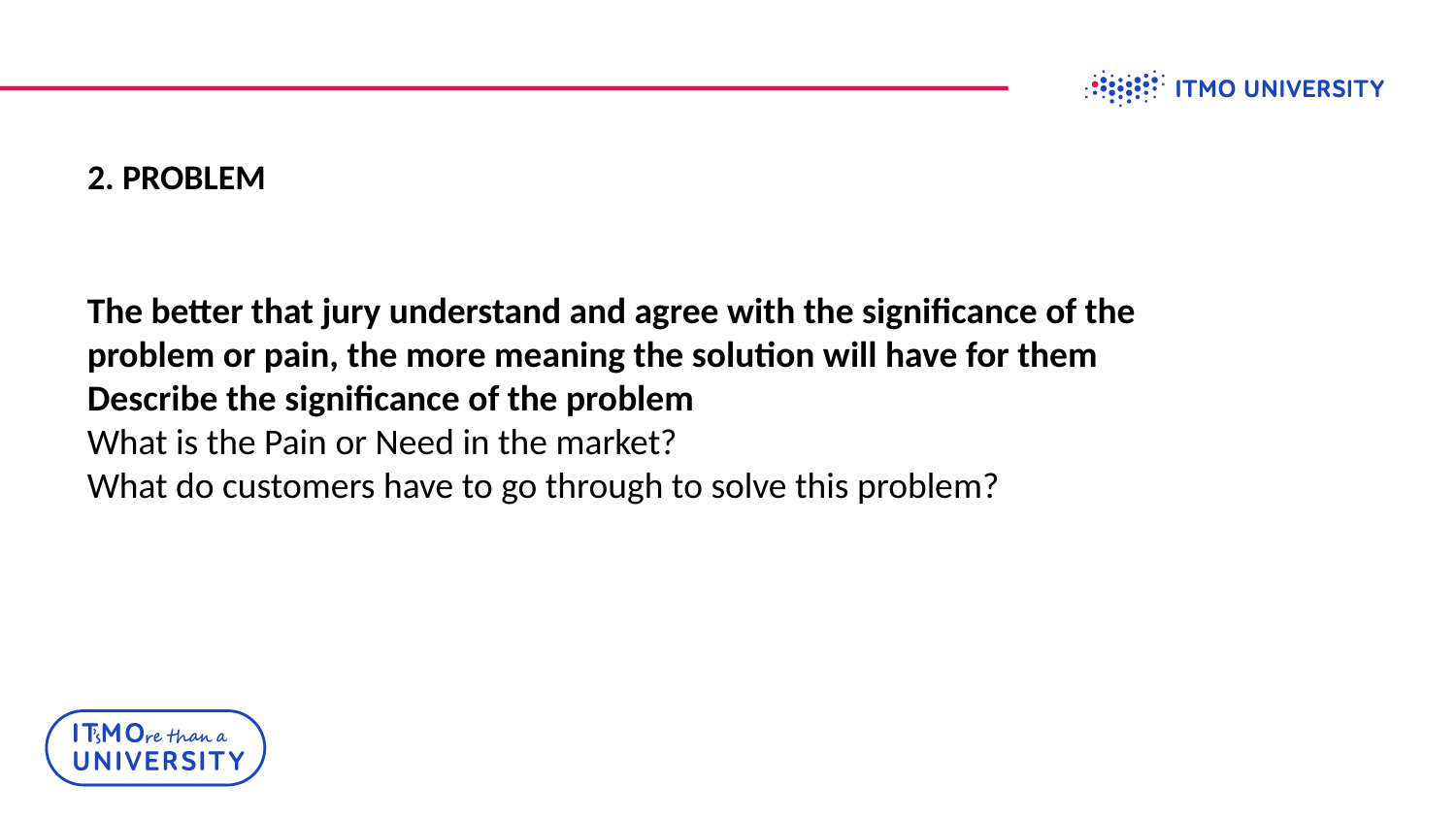

# 2. PROBLEM
The better that jury understand and agree with the significance of the problem or pain, the more meaning the solution will have for them
Describe the significance of the problem
What is the Pain or Need in the market?
What do customers have to go through to solve this problem?